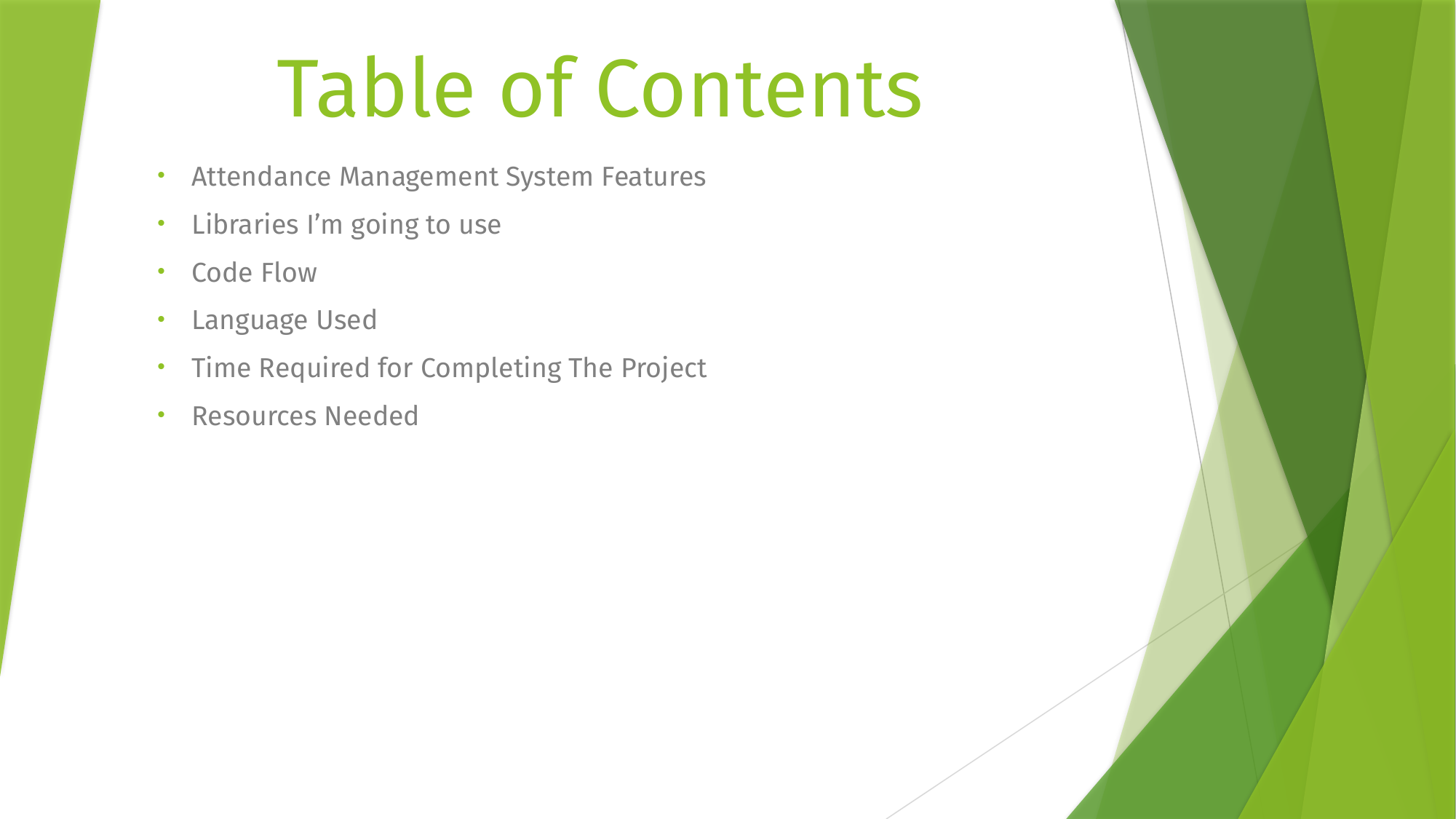

# Table of Contents
Attendance Management System Features
Libraries I’m going to use
Code Flow
Language Used
Time Required for Completing The Project
Resources Needed